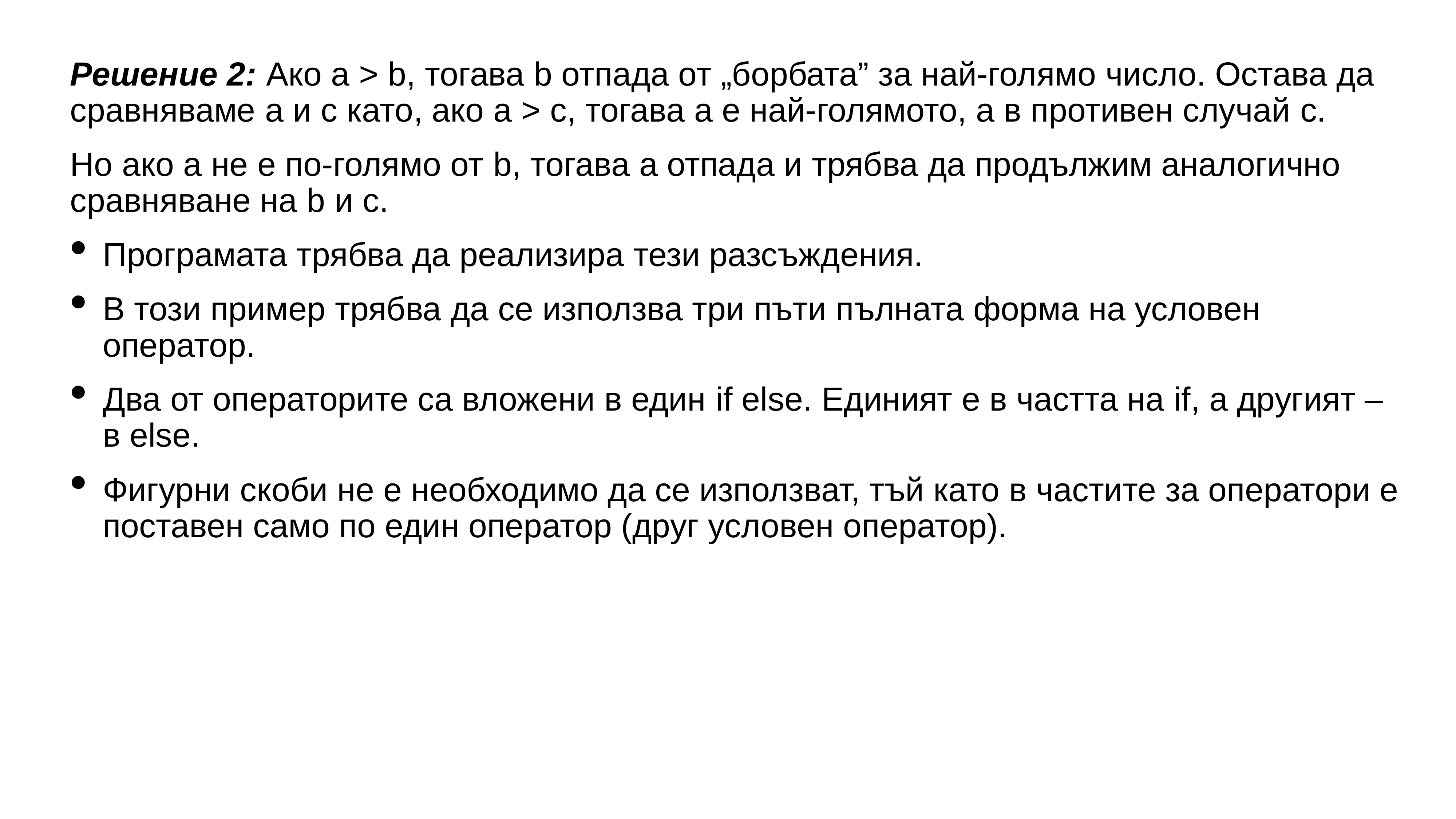

Решение 2: Ако a > b, тогава b отпада от „борбата” за най-голямо число. Остава да сравняваме a и c като, ако a > c, тогава a е най-голямото, а в противен случай c.
Но ако a не е по-голямо от b, тогава a отпада и трябва да продължим аналогично сравняване на b и c.
Програмата трябва да реализира тези разсъждения.
В този пример трябва да се използва три пъти пълната форма на условен оператор.
Два от операторите са вложени в един if else. Единият е в частта на if, а другият – в else.
Фигурни скоби не е необходимо да се използват, тъй като в частите за оператори е поставен само по един оператор (друг условен оператор).